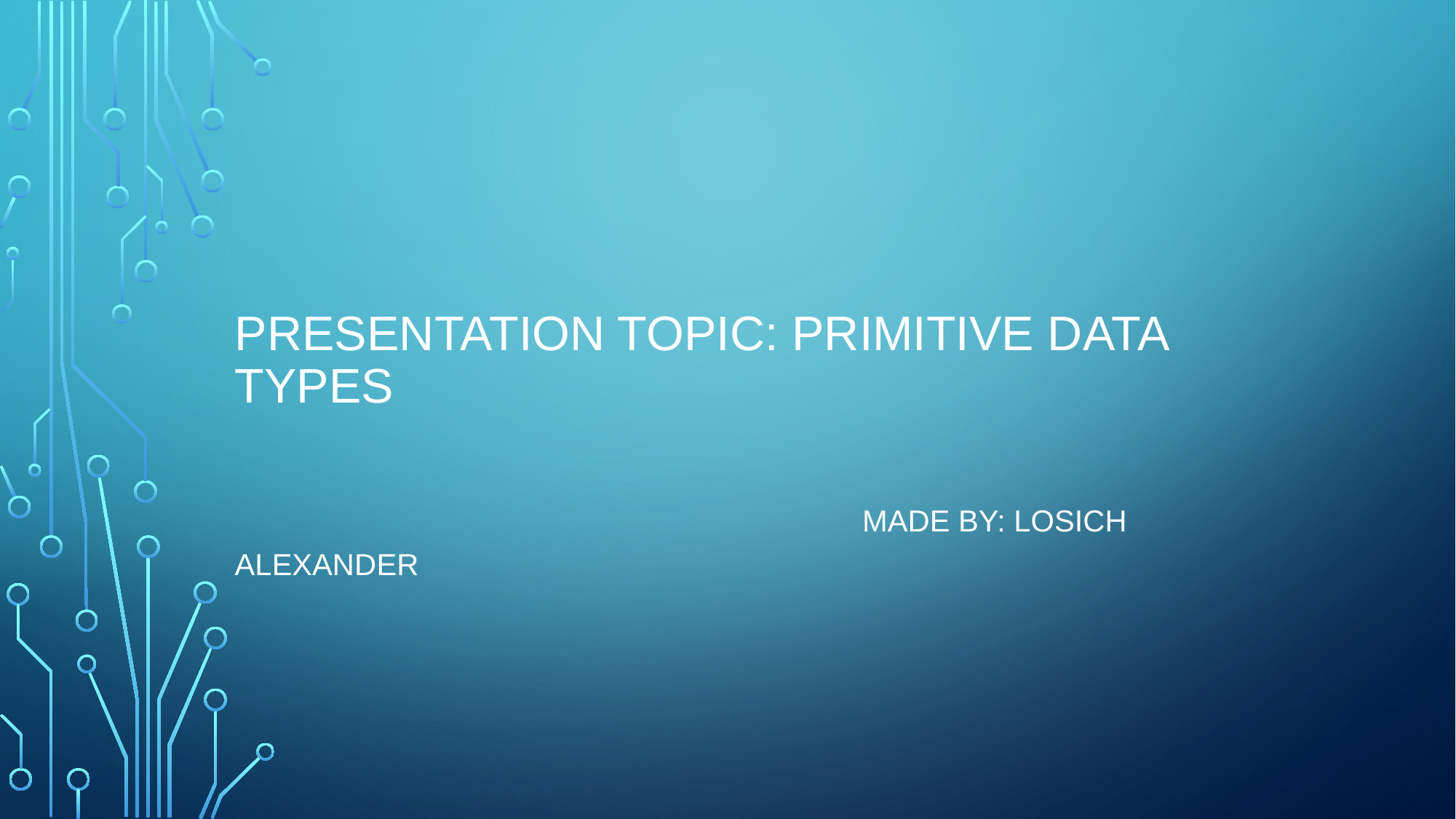

# Presentation topic: primitive data types

                                                                           Made by: Losich Alexander